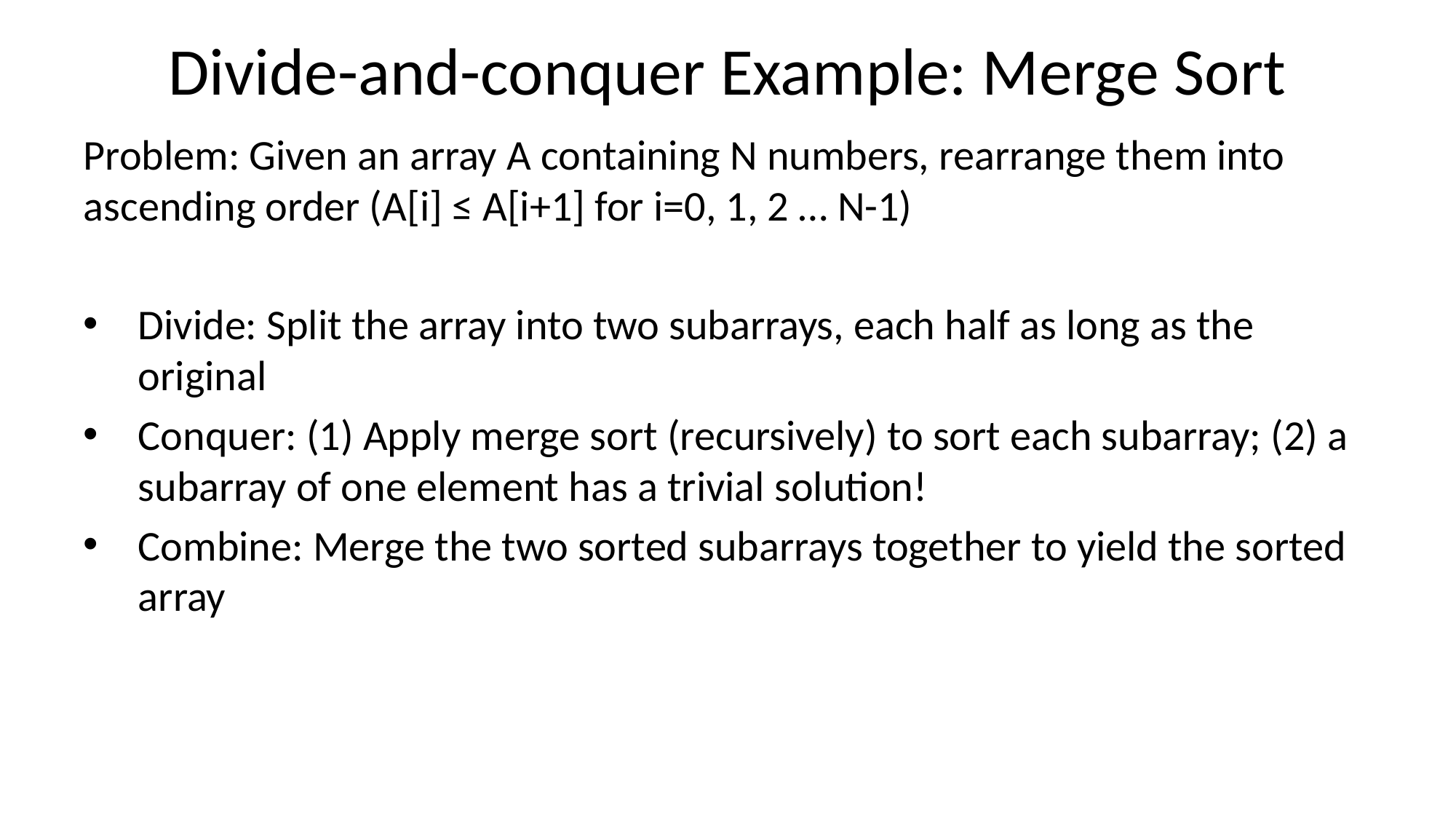

# Divide-and-conquer Example: Merge Sort
Problem: Given an array A containing N numbers, rearrange them into ascending order (A[i] ≤ A[i+1] for i=0, 1, 2 … N-1)

Divide: Split the array into two subarrays, each half as long as the original
Conquer: (1) Apply merge sort (recursively) to sort each subarray; (2) a subarray of one element has a trivial solution!
Combine: Merge the two sorted subarrays together to yield the sorted array